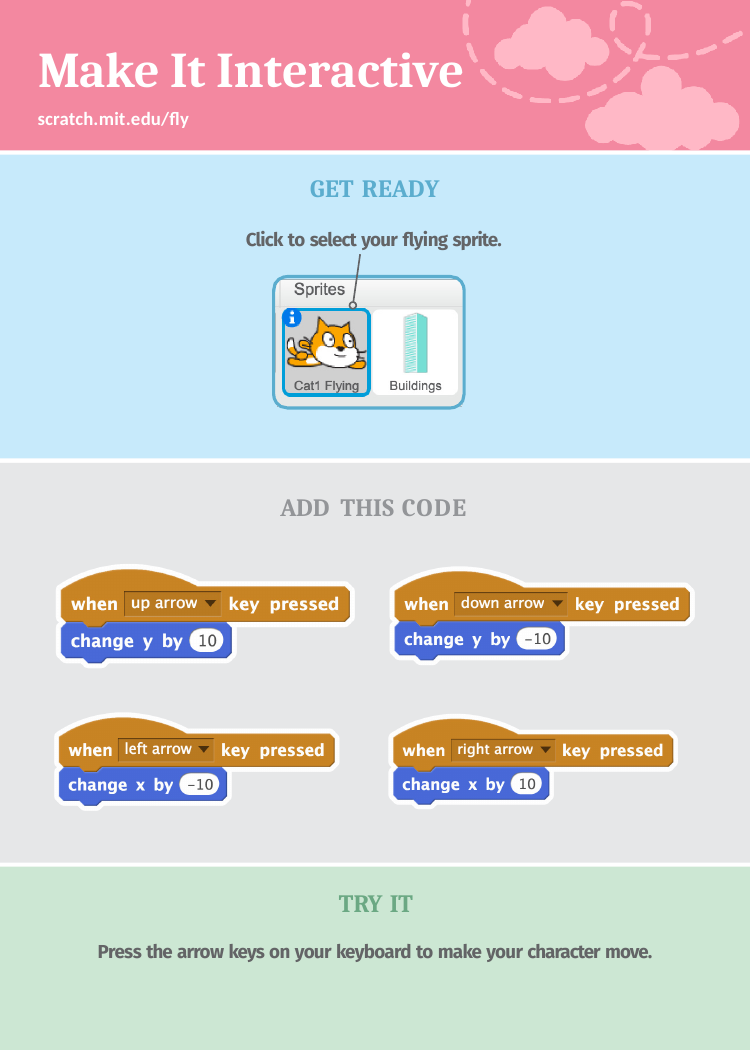

# Make It Interactive
scratch.mit.edu/fly

GET READY

Click to select your flying sprite.

ADD  THIS CODE

TRY IT
Press the arrow keys on your keyboard to make your character move.